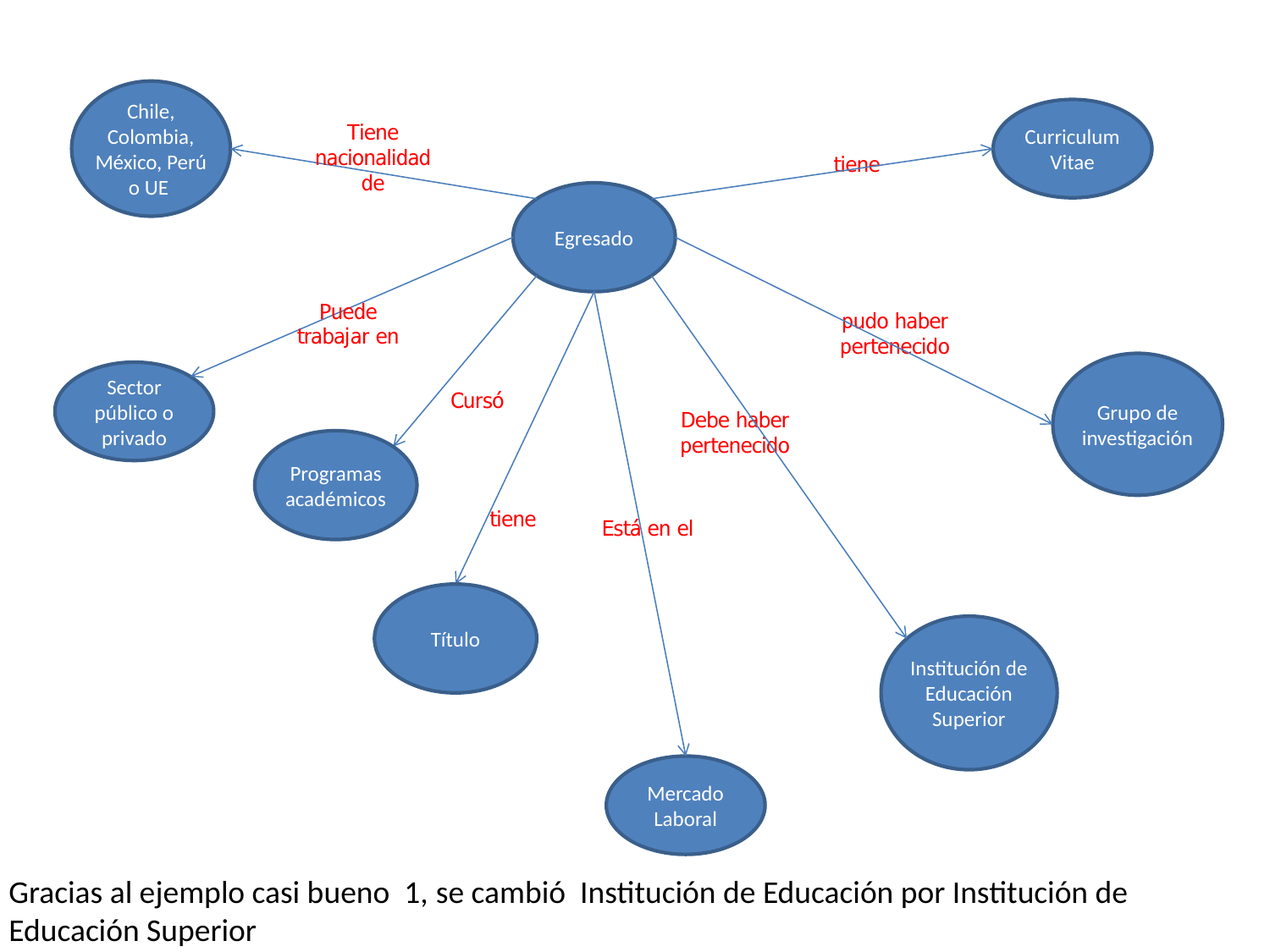

Chile, Colombia, México, Perú o UE
Curriculum Vitae
Tiene nacionalidad de
tiene
Egresado
Puede trabajar en
pudo haber pertenecido

Grupo de investigación
Sector público o privado
Cursó
Debe haber pertenecido
Programas académicos
tiene
Está en el
Título
Institución de Educación Superior
Mercado Laboral
Gracias al ejemplo casi bueno  1, se cambió  Institución de Educación por Institución de Educación Superior